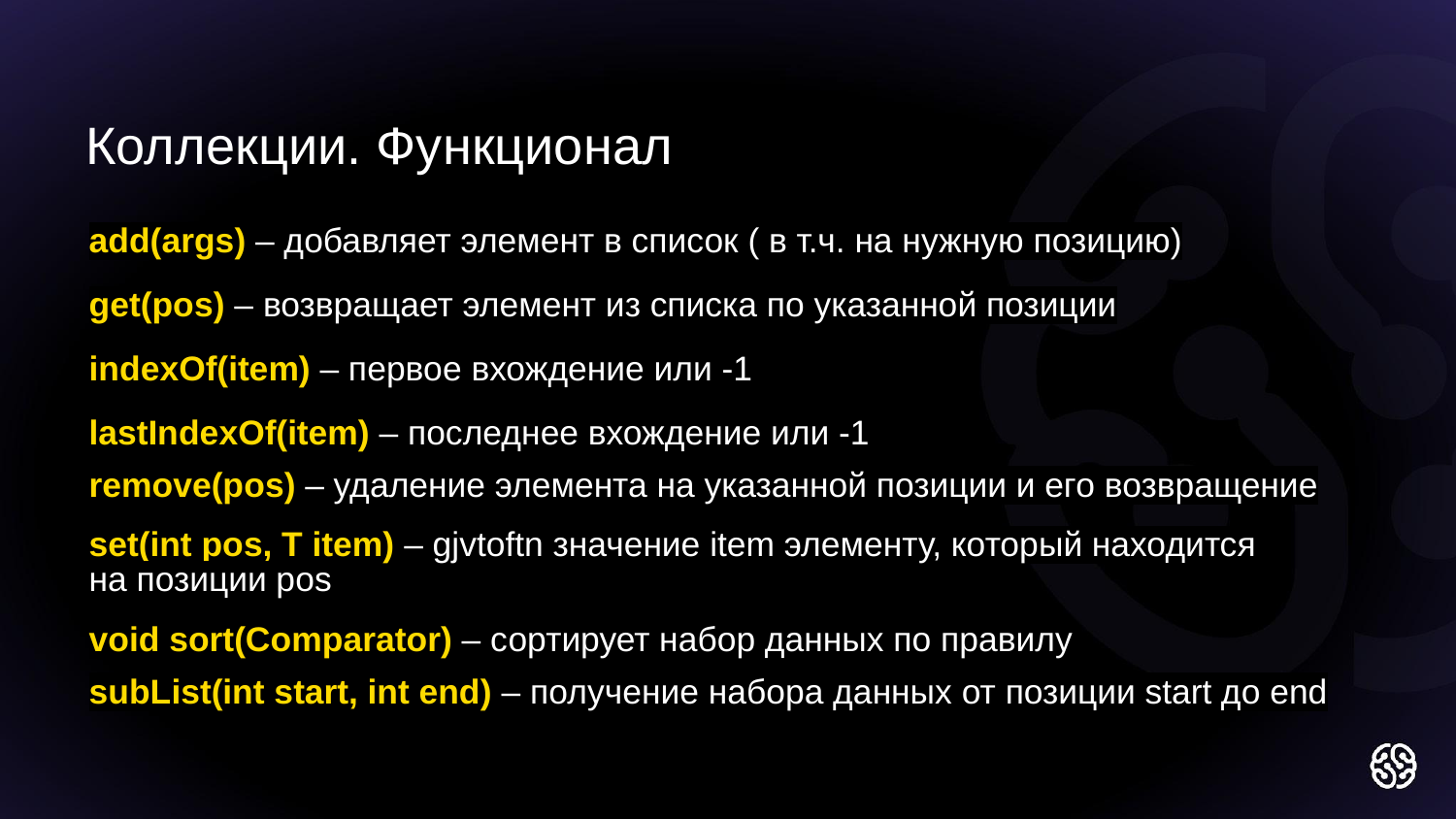

Коллекции. Функционал
add(args) – добавляет элемент в список ( в т.ч. на нужную позицию)

get(pos) – возвращает элемент из списка по указанной позиции

indexOf(item) – первое вхождение или -1

lastIndexOf(item) – последнее вхождение или -1

remove(pos) – удаление элемента на указанной позиции и его возвращение

set(int pos, T item) – gjvtoftn значение item элементу, который находится
на позиции pos

void sort(Comparator) – сортирует набор данных по правилу

subList(int start, int end) – получение набора данных от позиции start до end